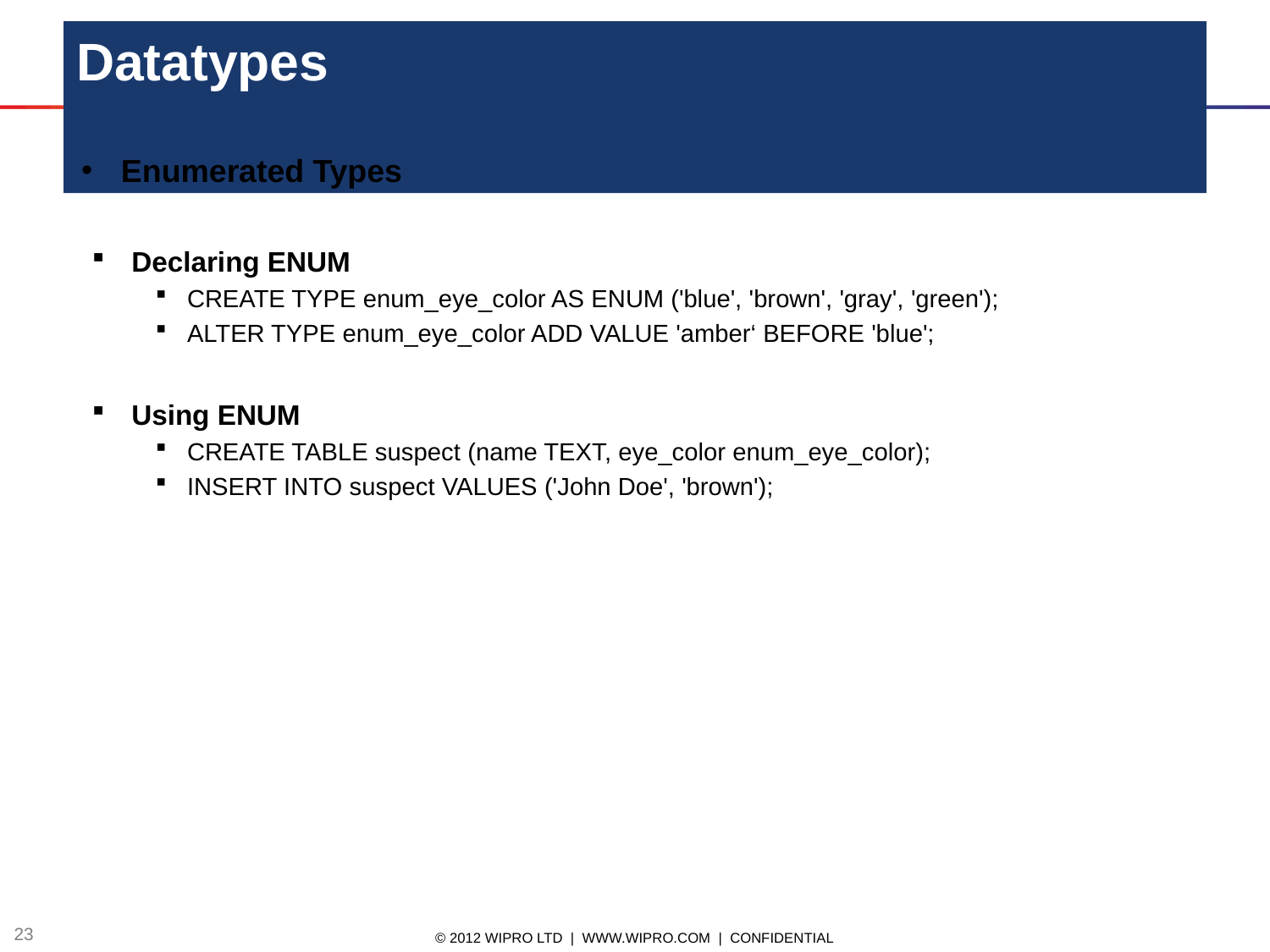

# Datatypes
Enumerated Types
Declaring ENUM
CREATE TYPE enum_eye_color AS ENUM ('blue', 'brown', 'gray', 'green');
ALTER TYPE enum_eye_color ADD VALUE 'amber‘ BEFORE 'blue';

Using ENUM
CREATE TABLE suspect (name TEXT, eye_color enum_eye_color);
INSERT INTO suspect VALUES ('John Doe', 'brown');